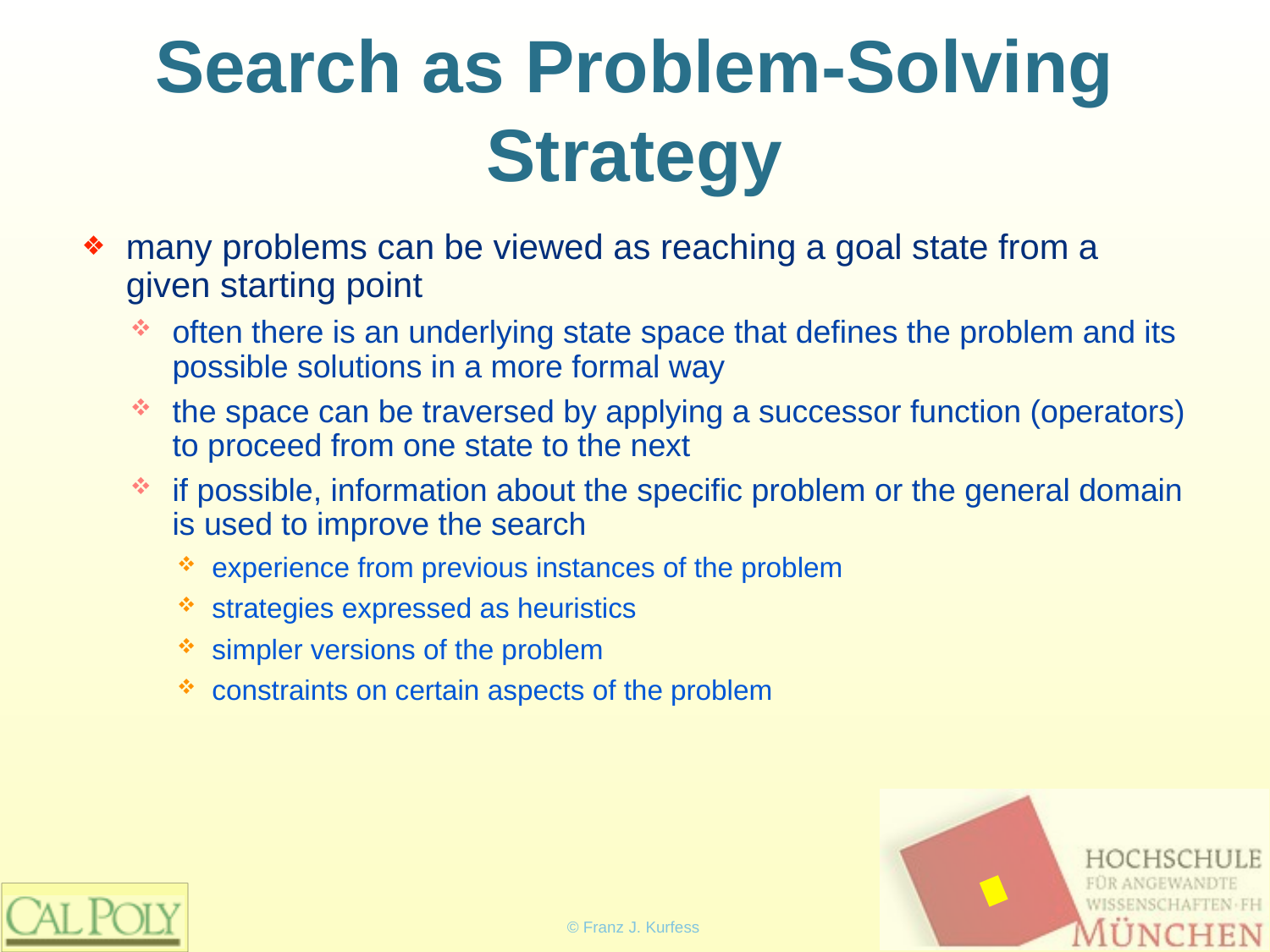

# Search as Problem-Solving Strategy
many problems can be viewed as reaching a goal state from a given starting point
often there is an underlying state space that defines the problem and its possible solutions in a more formal way
the space can be traversed by applying a successor function (operators) to proceed from one state to the next
if possible, information about the specific problem or the general domain is used to improve the search
experience from previous instances of the problem
strategies expressed as heuristics
simpler versions of the problem
constraints on certain aspects of the problem
15